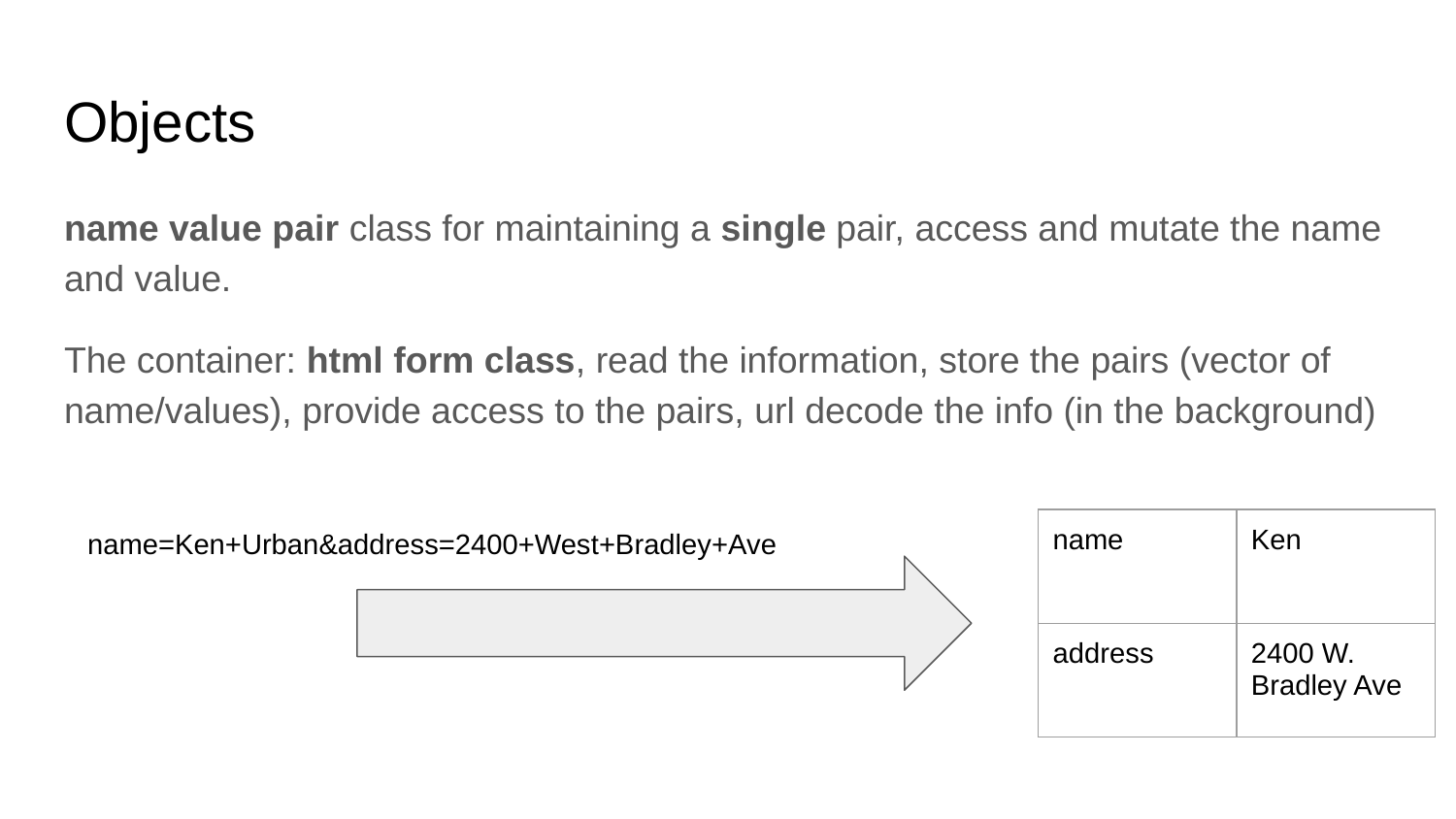

# Objects
name value pair class for maintaining a single pair, access and mutate the name and value.
The container: html form class, read the information, store the pairs (vector of name/values), provide access to the pairs, url decode the info (in the background)

| name | Ken |
| --- | --- |
| address | 2400 W. Bradley Ave |
name=Ken+Urban&address=2400+West+Bradley+Ave